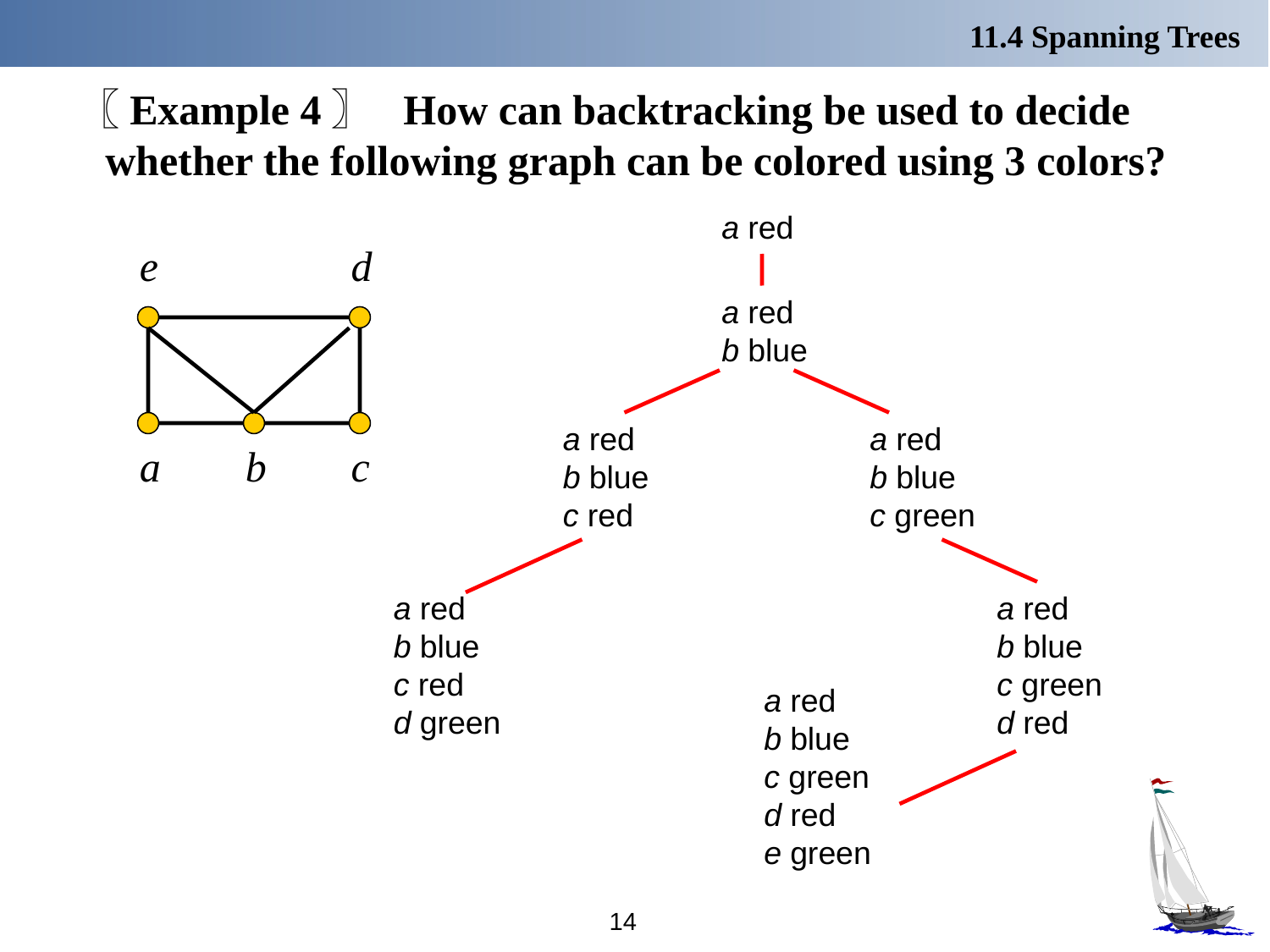

11.4 Spanning Trees
 〖Example 4〗  How can backtracking be used to decide whether the following graph can be colored using 3 colors?
a red
e
d

a
b
c

a red
b blue

a red
b blue
c red
a red
b blue
c green

a red
b blue
c red
d green
a red
b blue
c green
d red
a red
b blue
c green
d red
e green

14